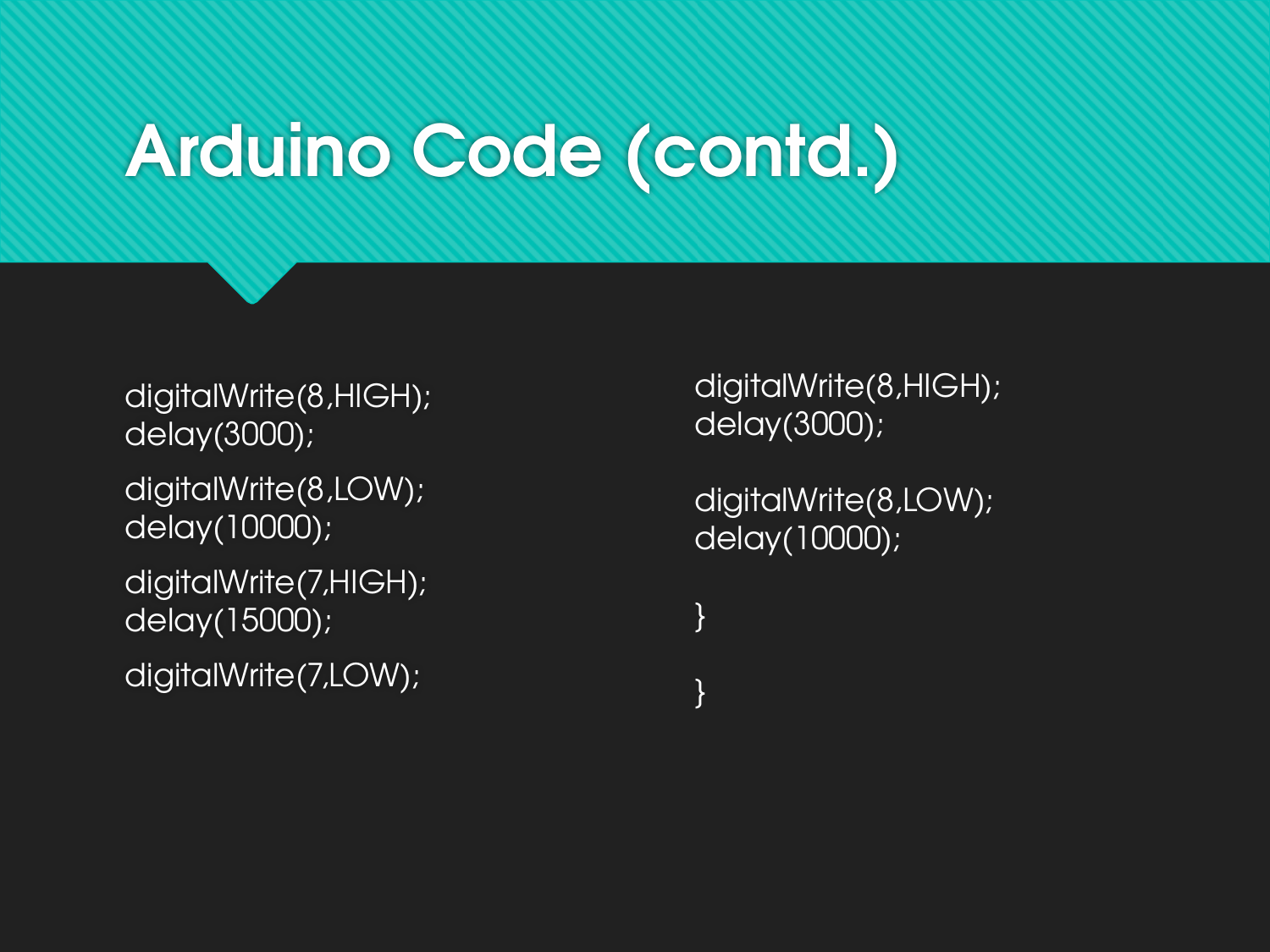

# Arduino Code (contd.)
digitalWrite(8,HIGH);
delay(3000);
digitalWrite(8,LOW);
delay(10000);
digitalWrite(7,HIGH);
delay(15000);
digitalWrite(7,LOW);

digitalWrite(8,HIGH);
delay(3000);

digitalWrite(8,LOW);
delay(10000);

}

}